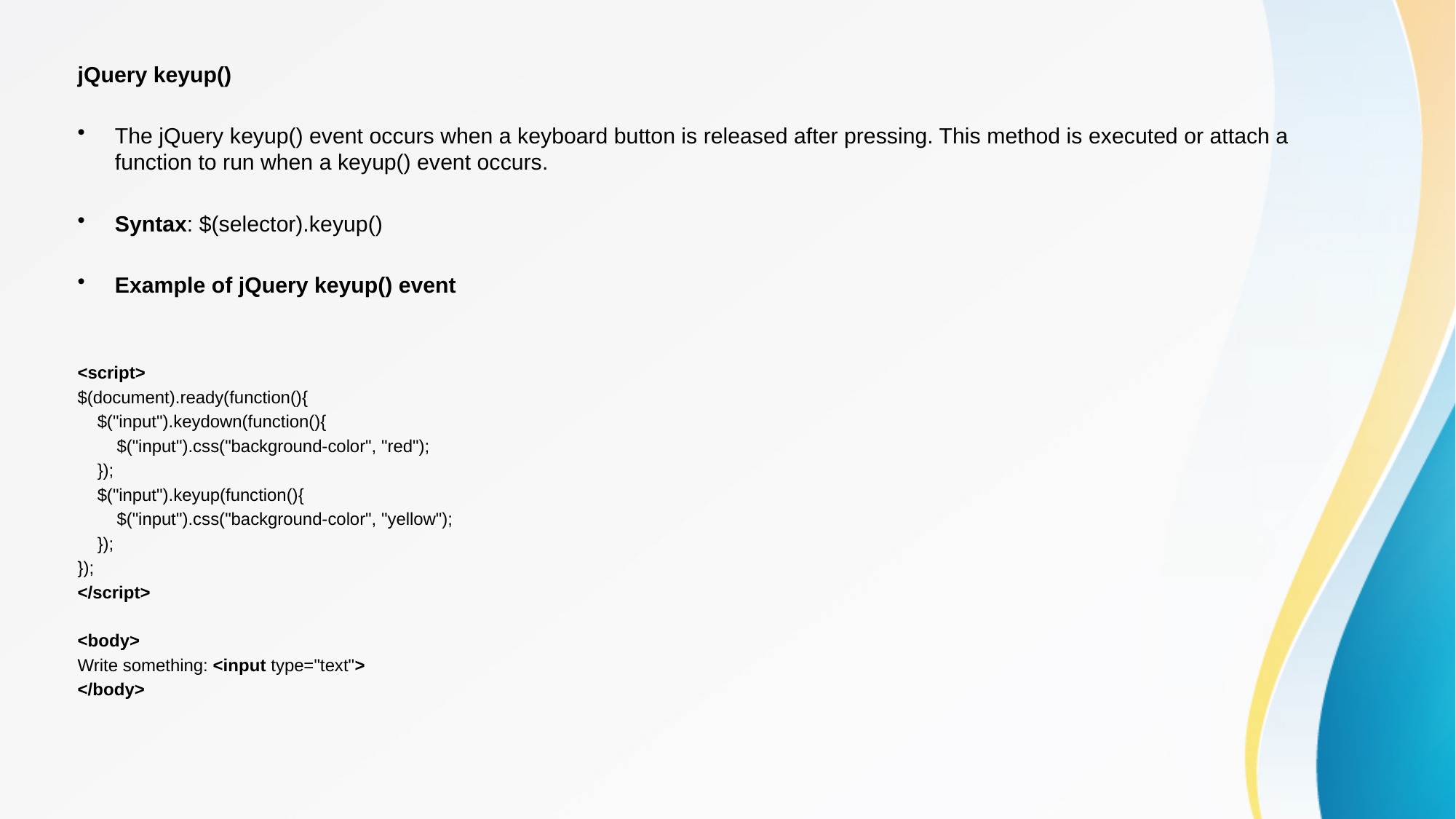

jQuery keyup()

The jQuery keyup() event occurs when a keyboard button is released after pressing. This method is executed or attach a function to run when a keyup() event occurs.

Syntax: $(selector).keyup()

Example of jQuery keyup() event

<script>
$(document).ready(function(){
    $("input").keydown(function(){
        $("input").css("background-color", "red");
    });
    $("input").keyup(function(){
        $("input").css("background-color", "yellow");
    });
});
</script>

<body>
Write something: <input type="text">
</body>